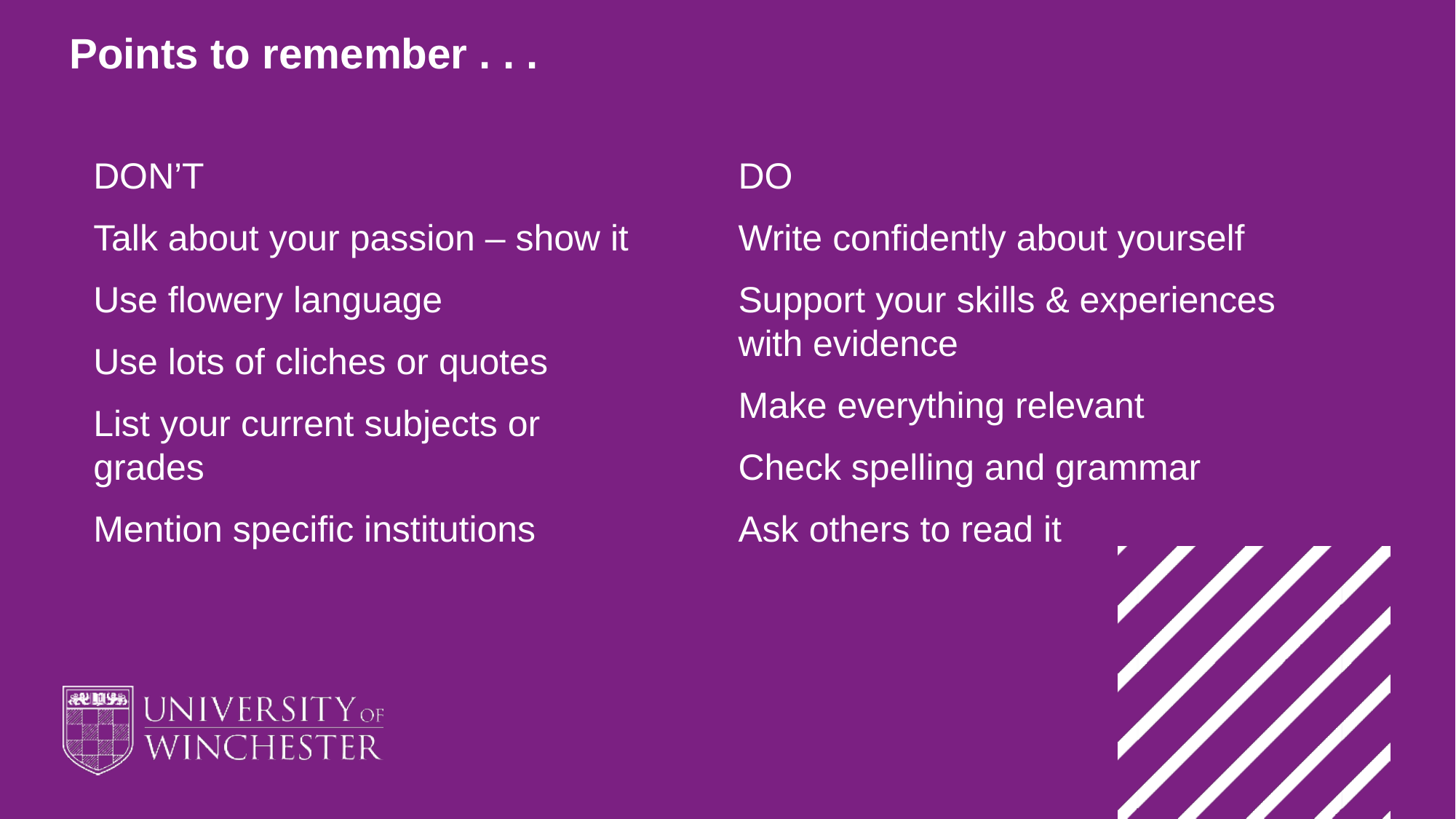

Points to remember . . .
DON’T
Talk about your passion – show it
Use flowery language
Use lots of cliches or quotes
List your current subjects or grades
Mention specific institutions
DO
Write confidently about yourself
Support your skills & experiences with evidence
Make everything relevant
Check spelling and grammar
Ask others to read it